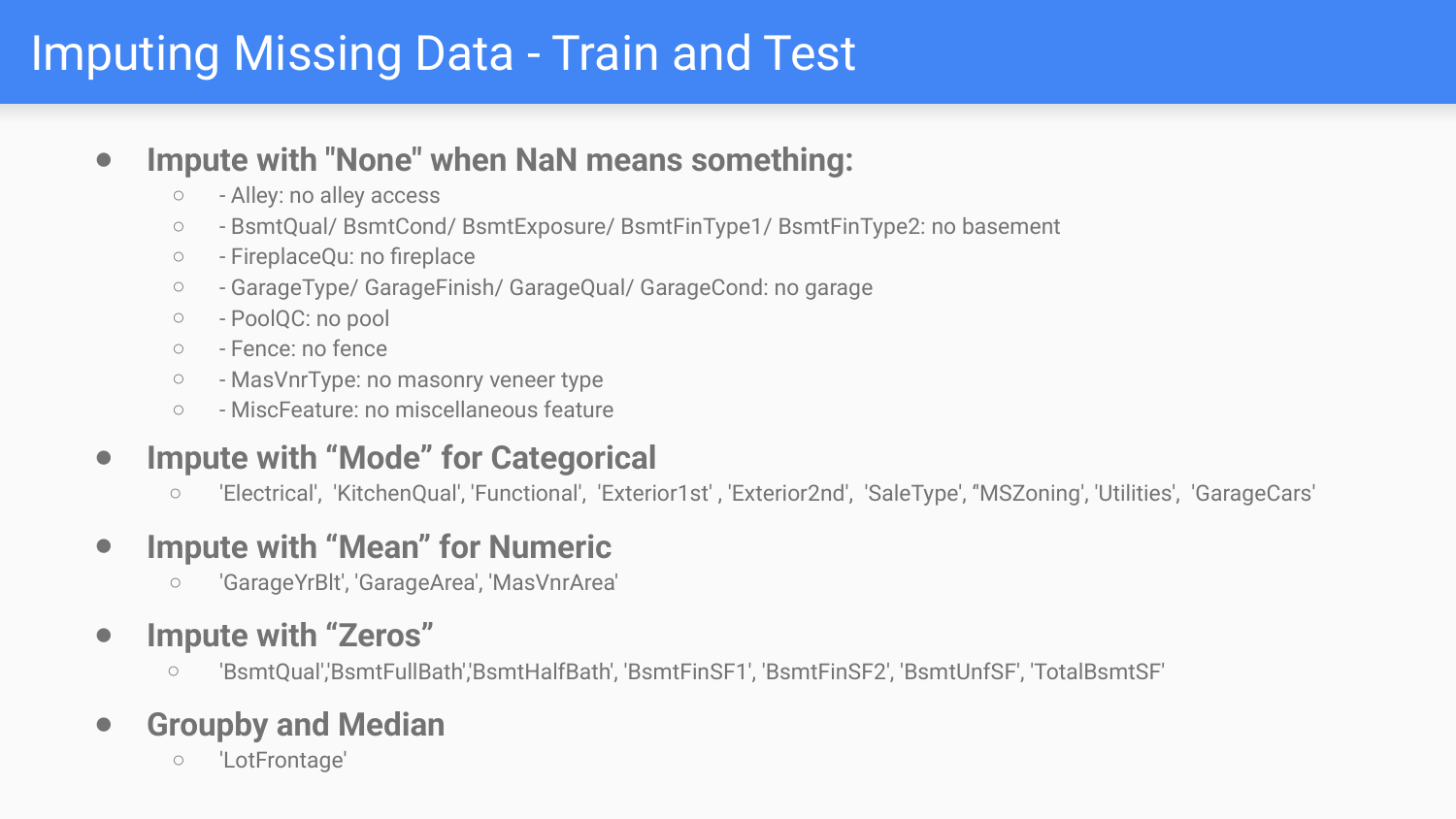

# Imputing Missing Data - Train and Test
Impute with "None" when NaN means something:
- Alley: no alley access
- BsmtQual/ BsmtCond/ BsmtExposure/ BsmtFinType1/ BsmtFinType2: no basement
- FireplaceQu: no fireplace
- GarageType/ GarageFinish/ GarageQual/ GarageCond: no garage
- PoolQC: no pool
- Fence: no fence
- MasVnrType: no masonry veneer type
- MiscFeature: no miscellaneous feature
Impute with “Mode” for Categorical
'Electrical',  'KitchenQual', 'Functional',  'Exterior1st' , 'Exterior2nd',  'SaleType', ‘'MSZoning', 'Utilities',  'GarageCars'
Impute with “Mean” for Numeric
'GarageYrBlt', 'GarageArea', 'MasVnrArea'
Impute with “Zeros”
'BsmtQual','BsmtFullBath','BsmtHalfBath', 'BsmtFinSF1', 'BsmtFinSF2', 'BsmtUnfSF', 'TotalBsmtSF'
Groupby and Median
'LotFrontage'